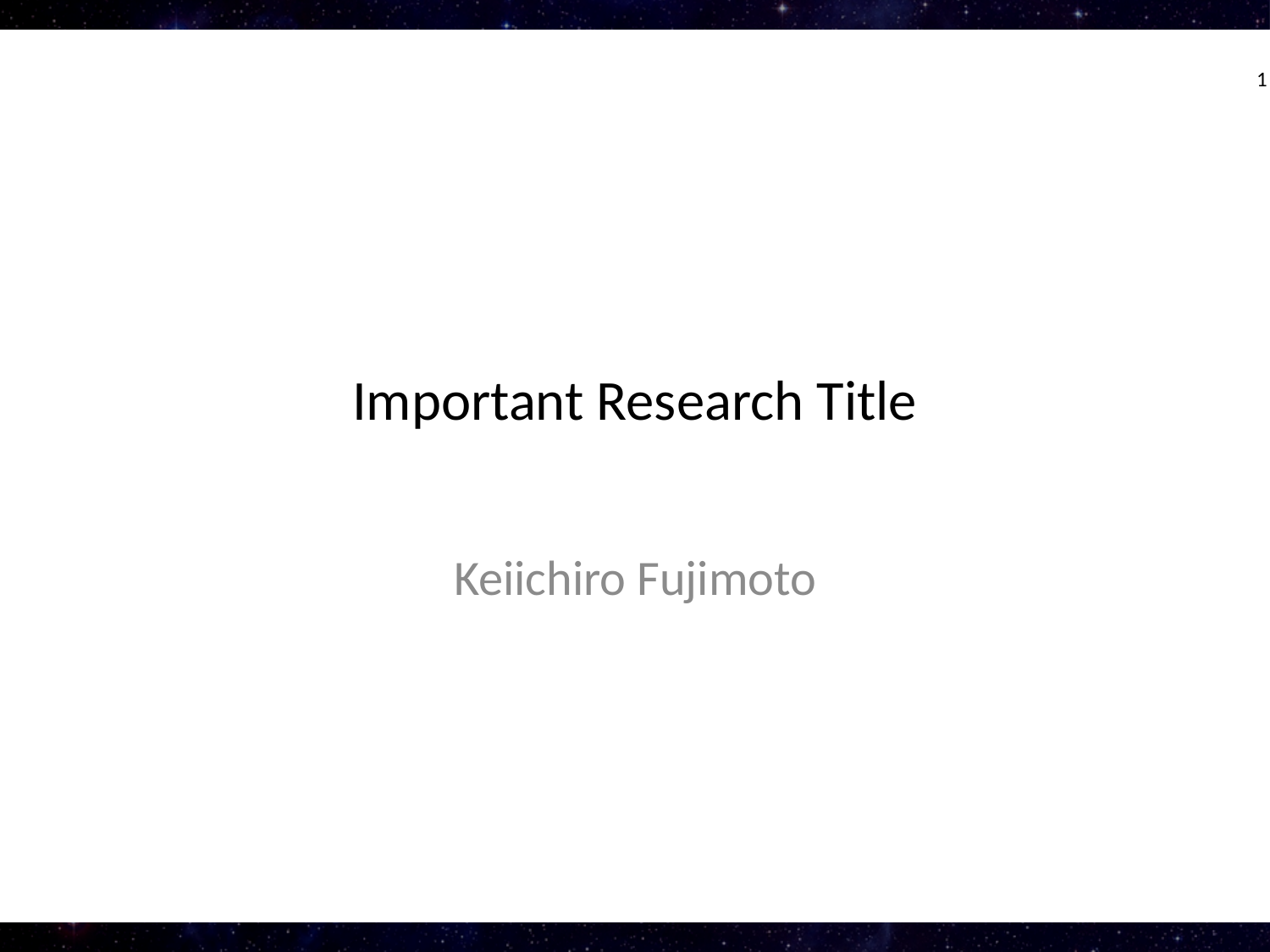

1
# Important Research Title
Keiichiro Fujimoto